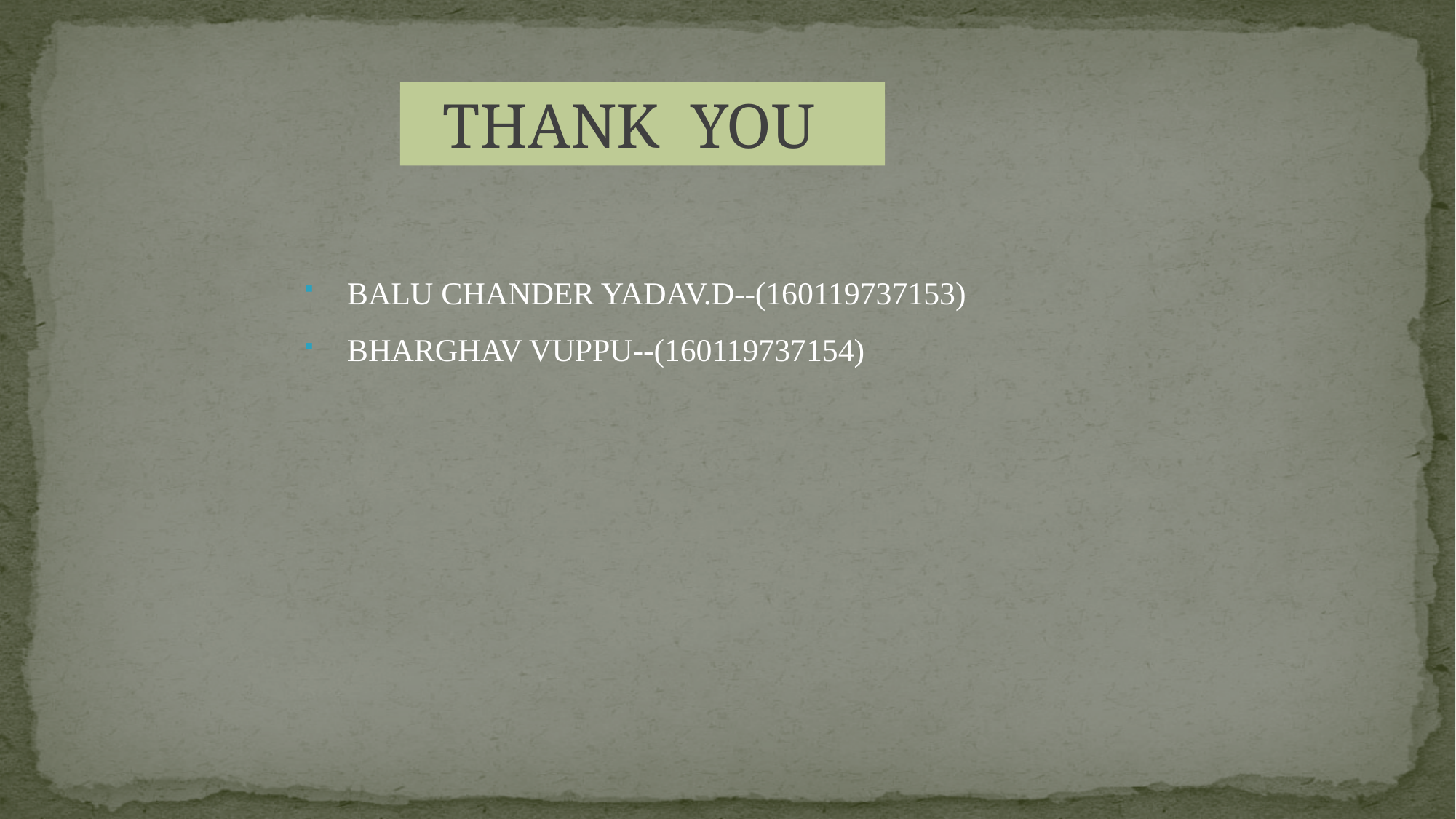

THANK  YOU
BALU CHANDER YADAV.D--(160119737153)
BHARGHAV VUPPU--(160119737154)